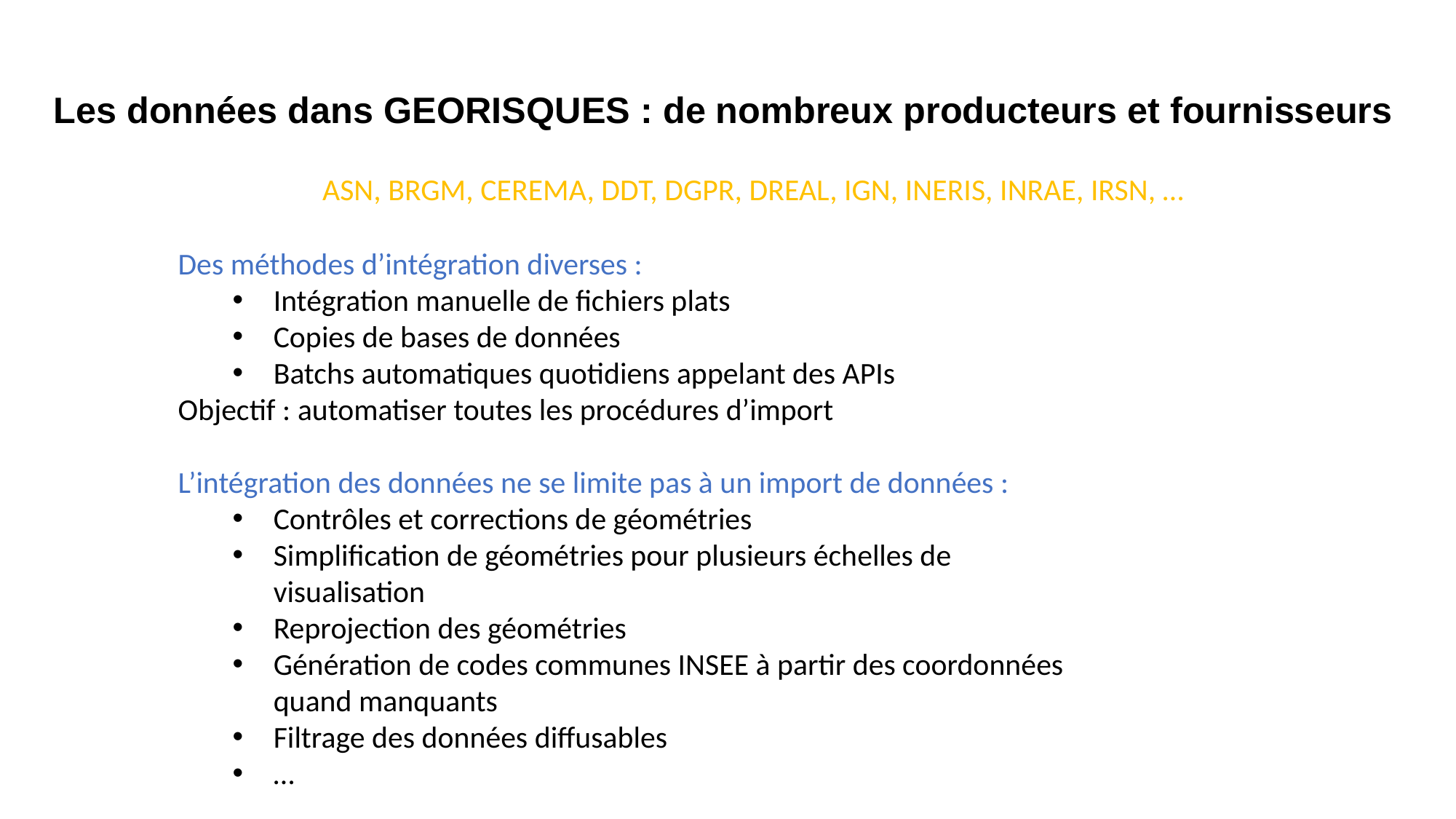

# Les données dans GEORISQUES : de nombreux producteurs et fournisseurs
ASN, BRGM, CEREMA, DDT, DGPR, DREAL, IGN, INERIS, INRAE, IRSN, …
Des méthodes d’intégration diverses :
Intégration manuelle de fichiers plats
Copies de bases de données
Batchs automatiques quotidiens appelant des APIs
Objectif : automatiser toutes les procédures d’import

L’intégration des données ne se limite pas à un import de données :
Contrôles et corrections de géométries
Simplification de géométries pour plusieurs échelles de visualisation
Reprojection des géométries
Génération de codes communes INSEE à partir des coordonnées quand manquants
Filtrage des données diffusables
…

5